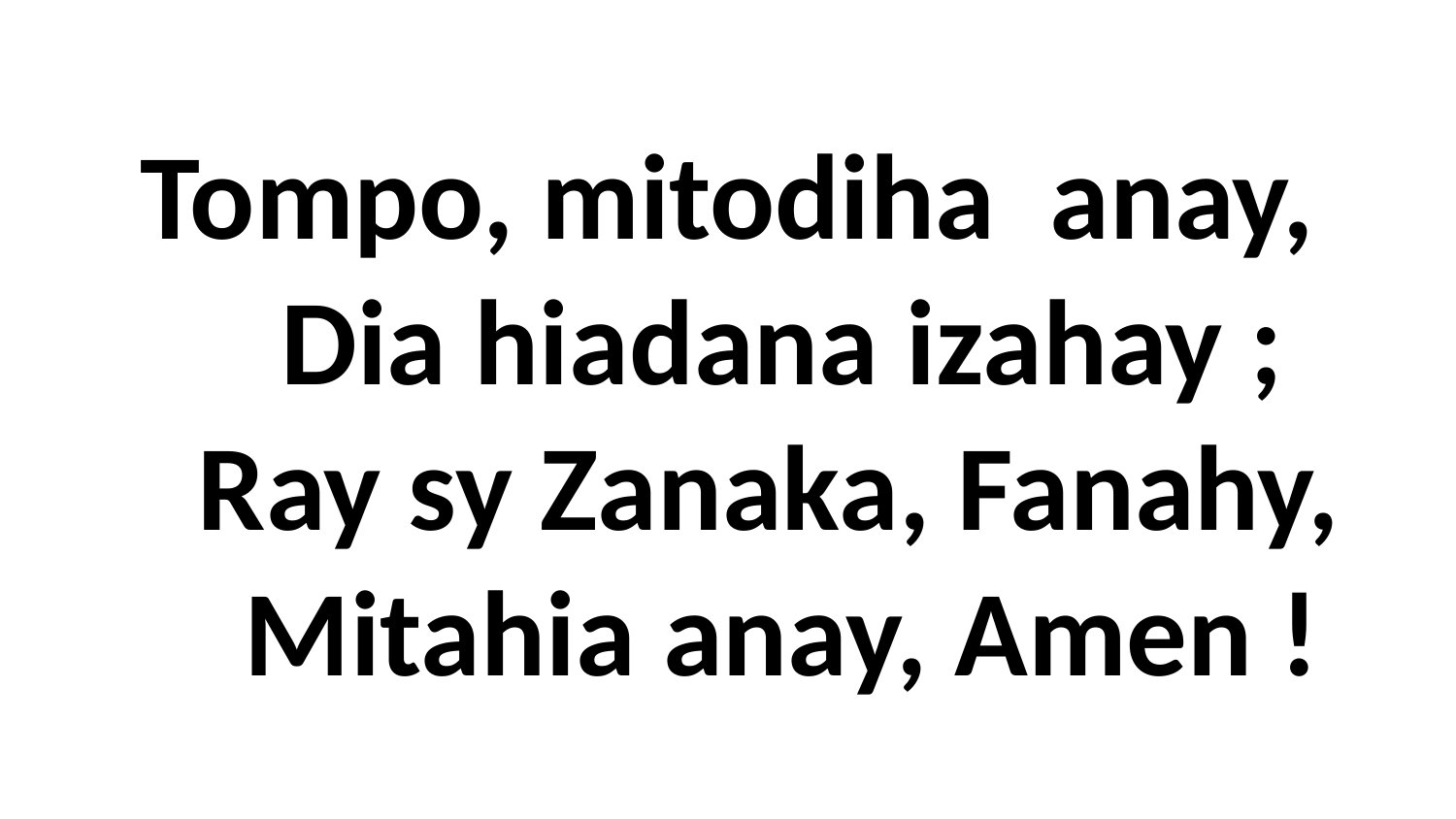

# Tompo, mitodiha  anay, Dia hiadana izahay ; Ray sy Zanaka, Fanahy, Mitahia anay, Amen !